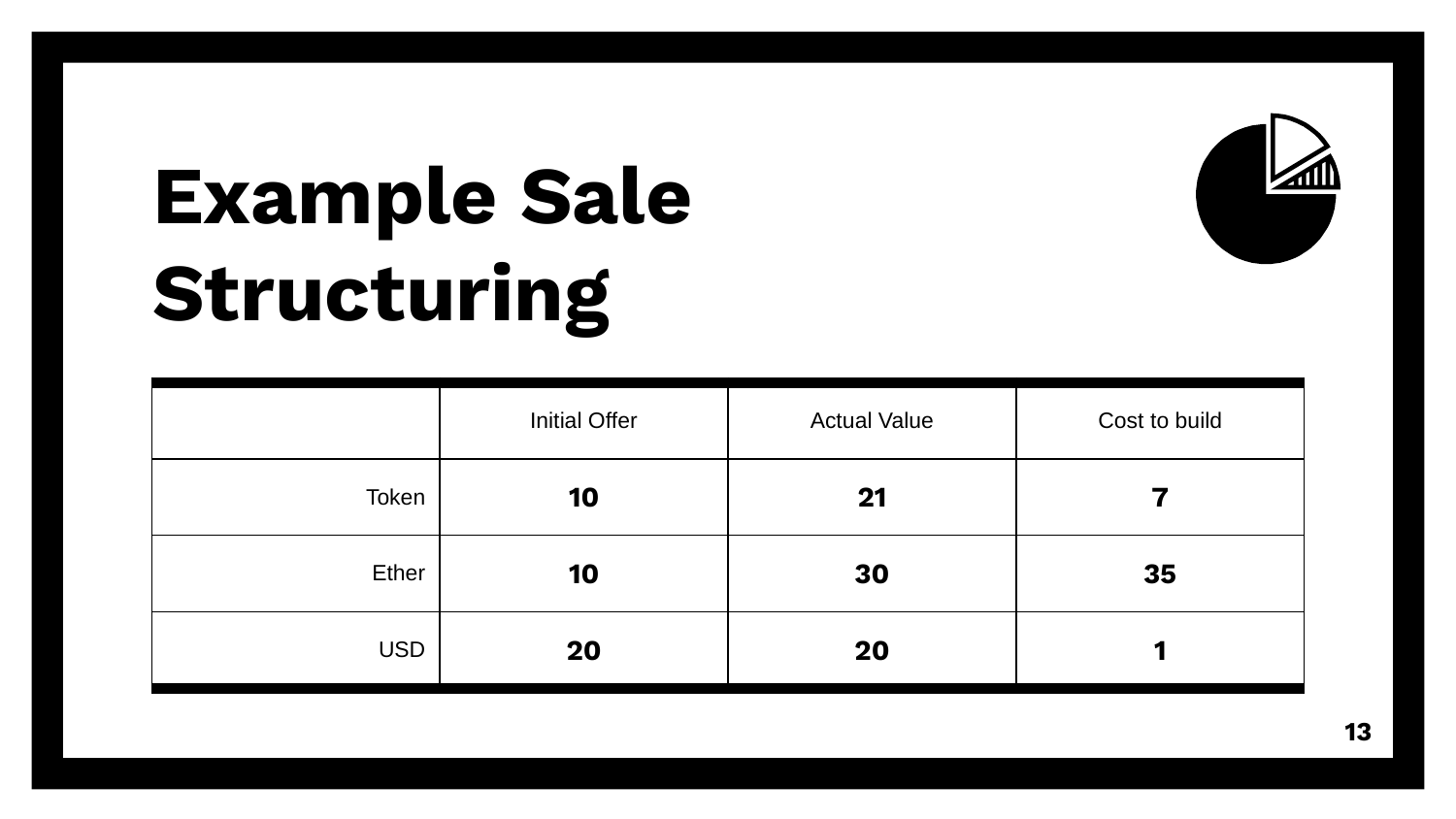

# Example Sale Structuring
|  | Initial Offer | Actual Value | Cost to build |
| --- | --- | --- | --- |
| Token | 10 | 21 | 7 |
| Ether | 10 | 30 | 35 |
| USD | 20 | 20 | 1 |
13